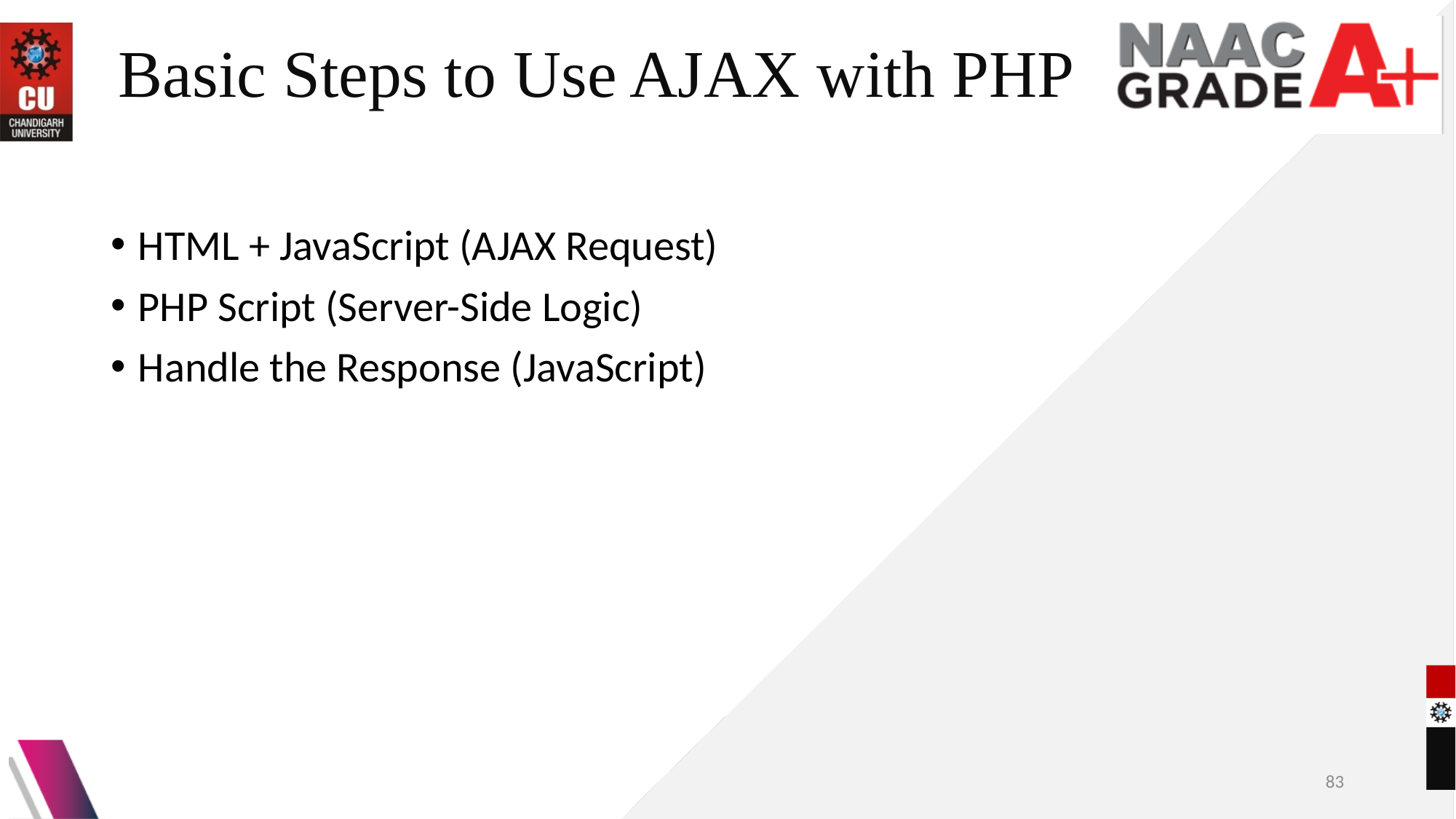

# Basic Steps to Use AJAX with PHP
HTML + JavaScript (AJAX Request)
PHP Script (Server-Side Logic)
Handle the Response (JavaScript)

83